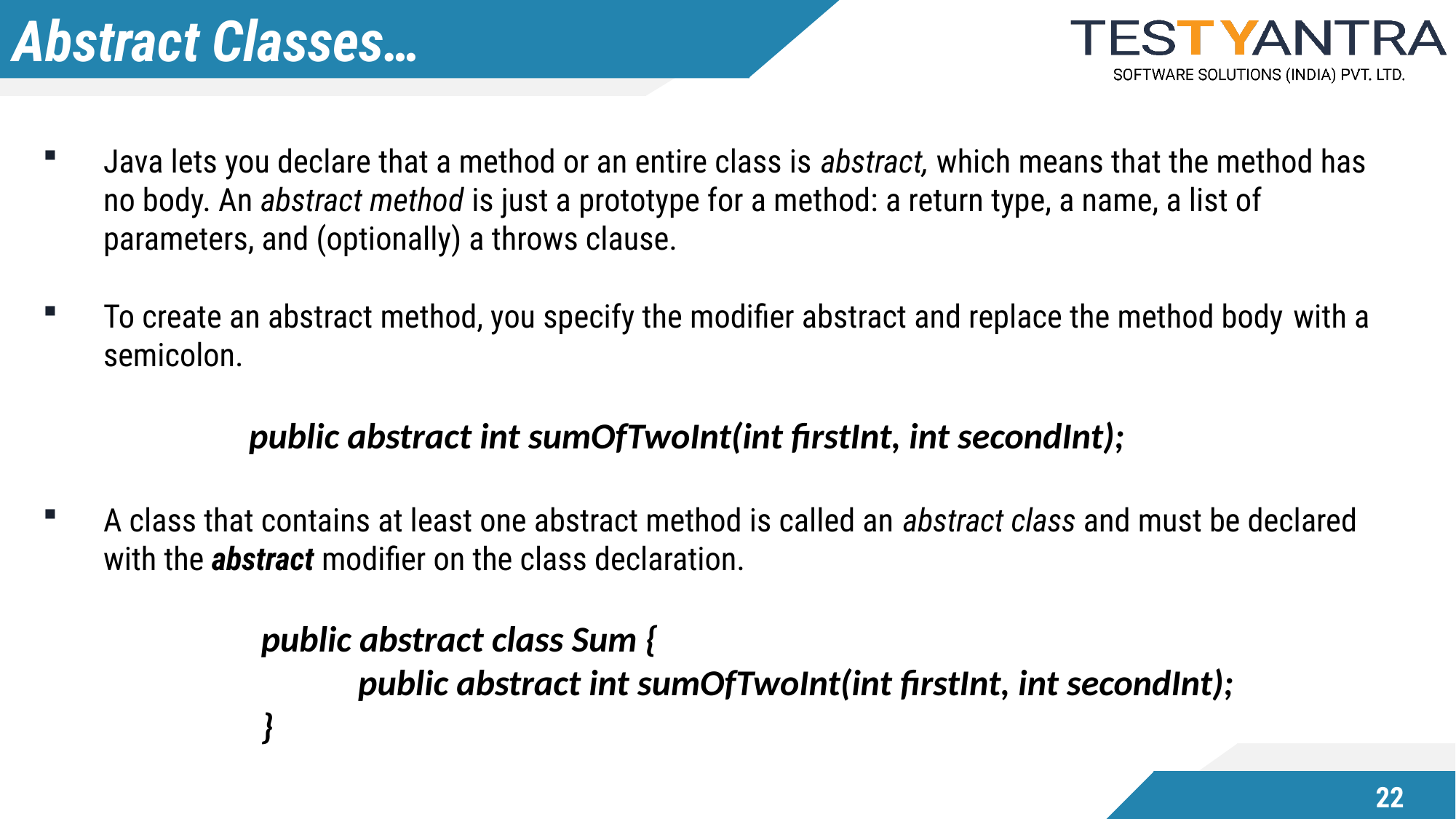

# Abstract Classes…

Java lets you declare that a method or an entire class is abstract, which means that the method has no body. An abstract method is just a prototype for a method: a return type, a name, a list of parameters, and (optionally) a throws clause.

To create an abstract method, you specify the modifier abstract and replace the method body with a semicolon.

		public abstract int sumOfTwoInt(int firstInt, int secondInt);

A class that contains at least one abstract method is called an abstract class and must be declared with the abstract modifier on the class declaration.

		public abstract class Sum {
			public abstract int sumOfTwoInt(int firstInt, int secondInt);
		}
22